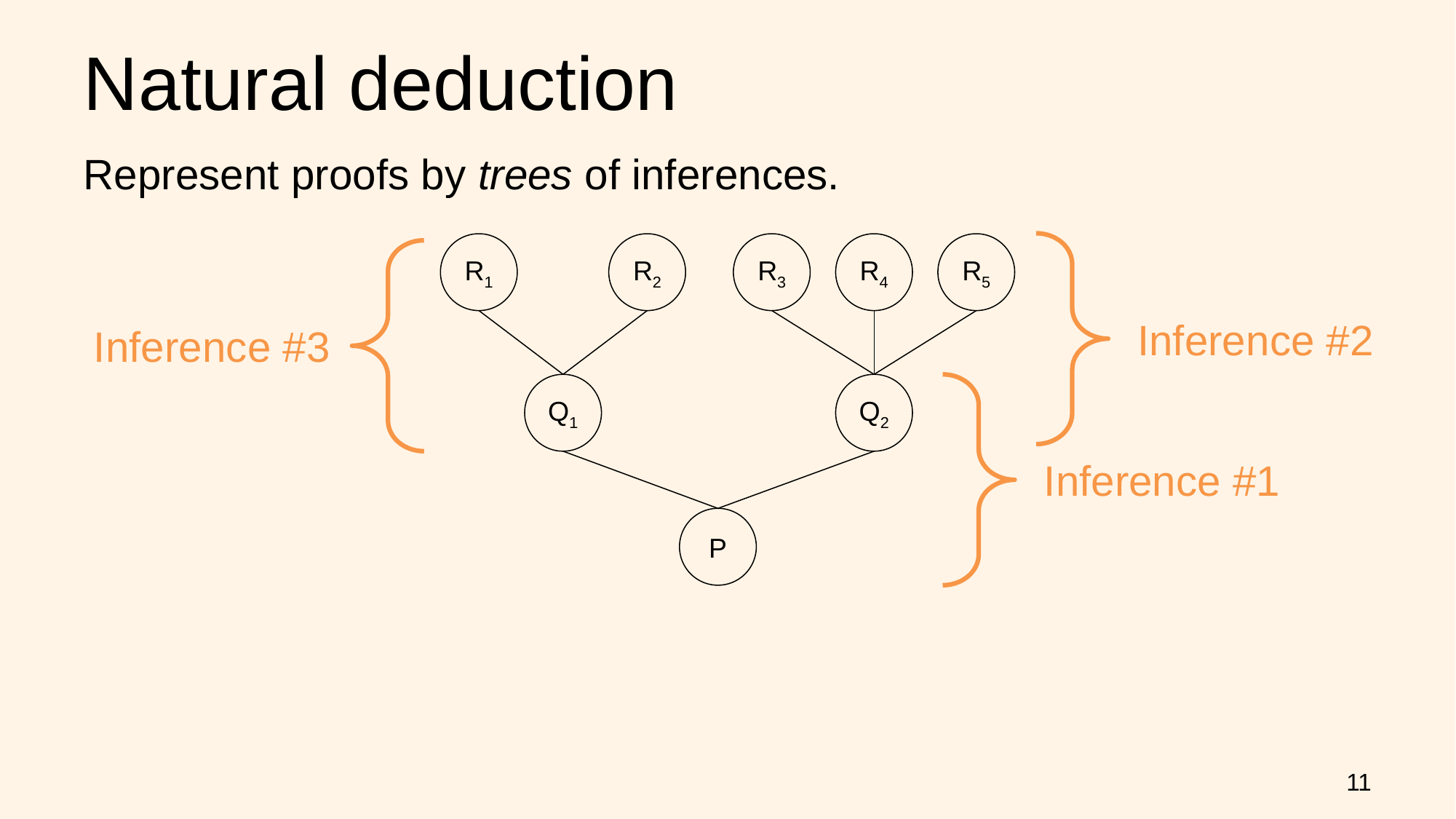

# Natural deduction
Represent proofs by trees of inferences.

R5
R4
R2
R3
R1
Q1
Q2
P

Inference #2
Inference #3

Inference #1
11